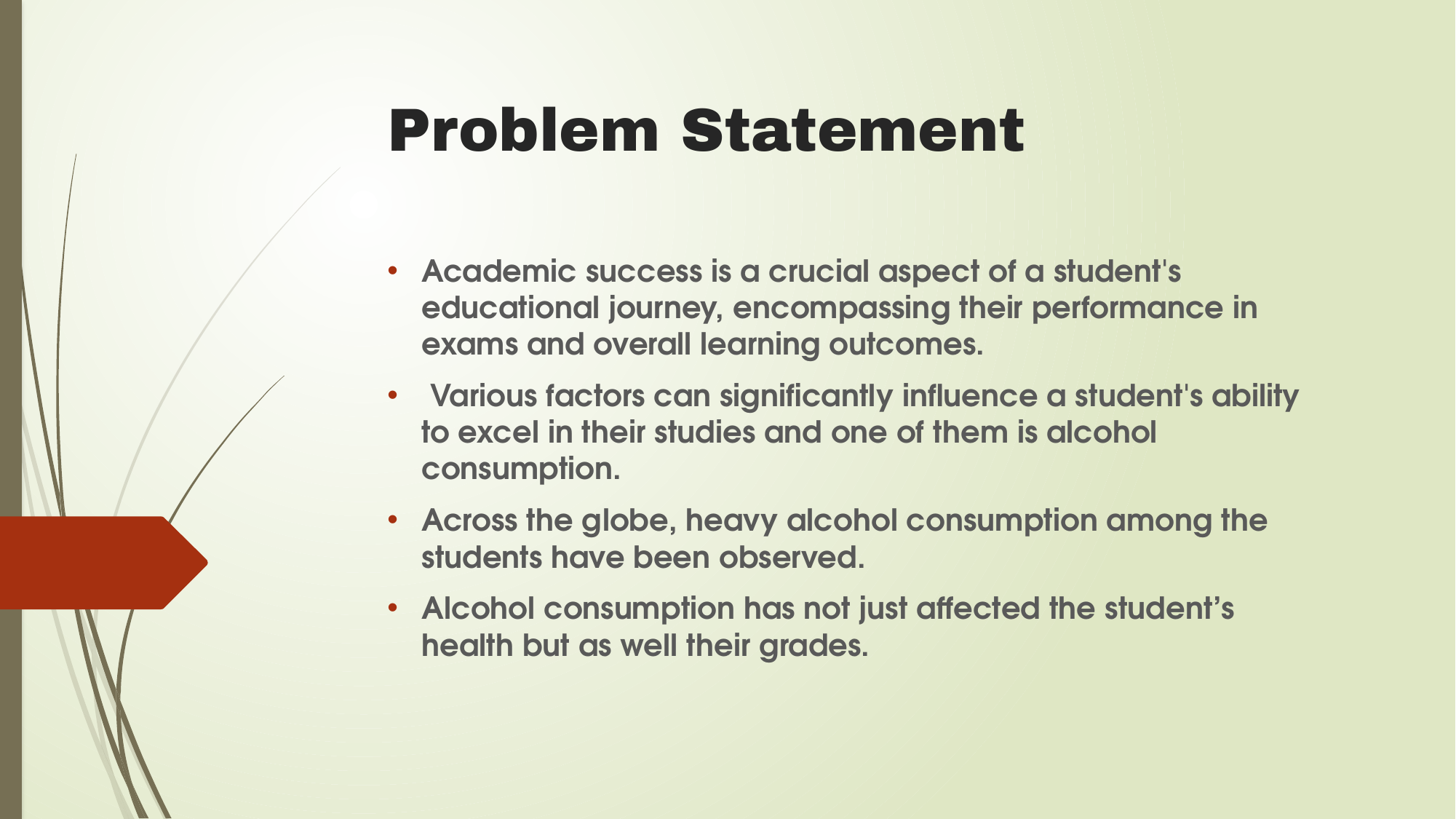

# Problem Statement

Academic success is a crucial aspect of a student's educational journey, encompassing their performance in exams and overall learning outcomes.
 Various factors can significantly influence a student's ability to excel in their studies and one of them is alcohol consumption.
Across the globe, heavy alcohol consumption among the students have been observed.
Alcohol consumption has not just affected the student’s health but as well their grades.